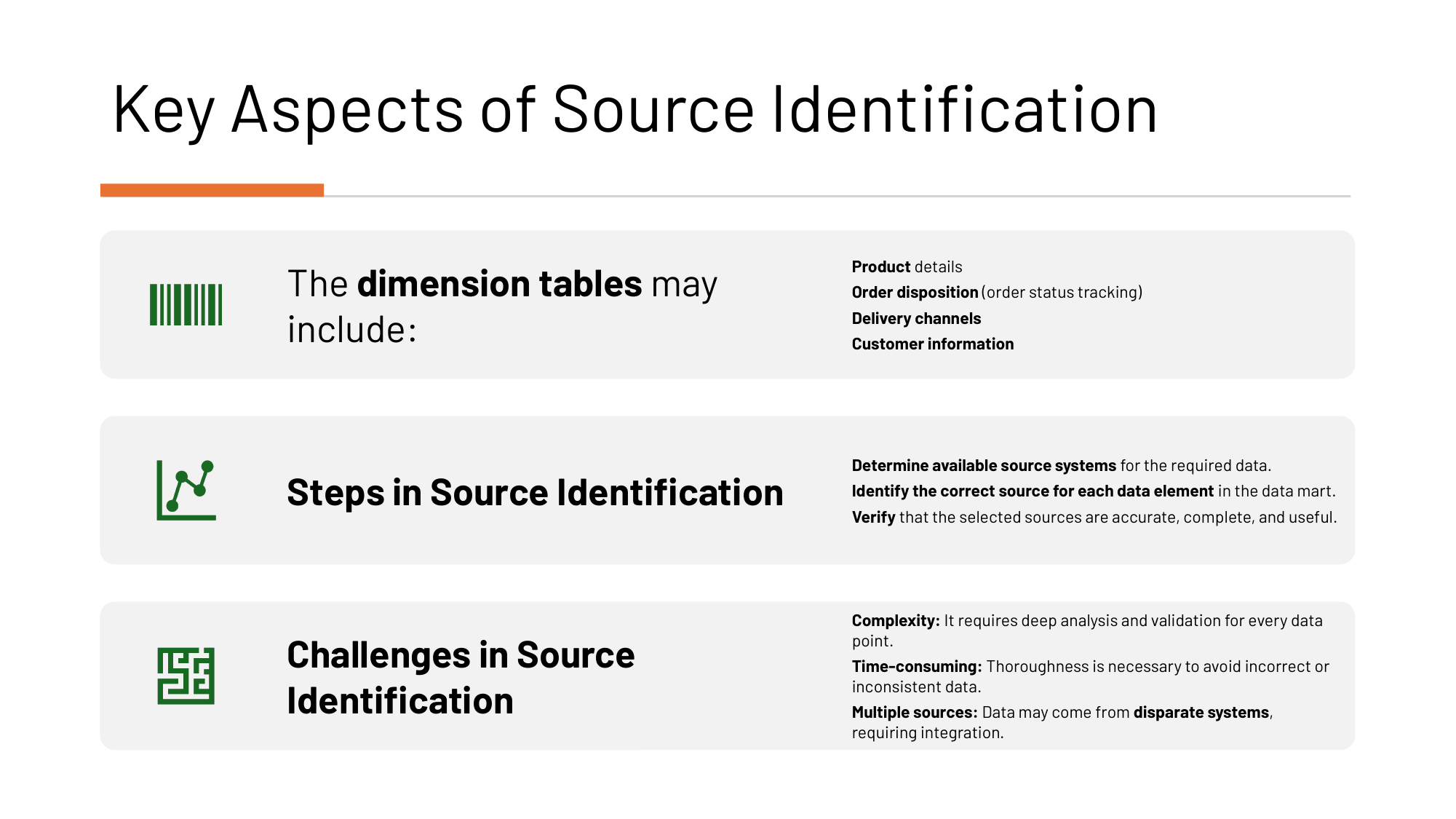

# Key Aspects of Source Identification

The dimension tables may include:
Product details
Order disposition (order status tracking)
Delivery channels
Customer information
Steps in Source Identification
Determine available source systems for the required data.
Identify the correct source for each data element in the data mart.
Verify that the selected sources are accurate, complete, and useful.
Challenges in Source Identification
Complexity: It requires deep analysis and validation for every data point.
Time-consuming: Thoroughness is necessary to avoid incorrect or inconsistent data.
Multiple sources: Data may come from disparate systems, requiring integration.